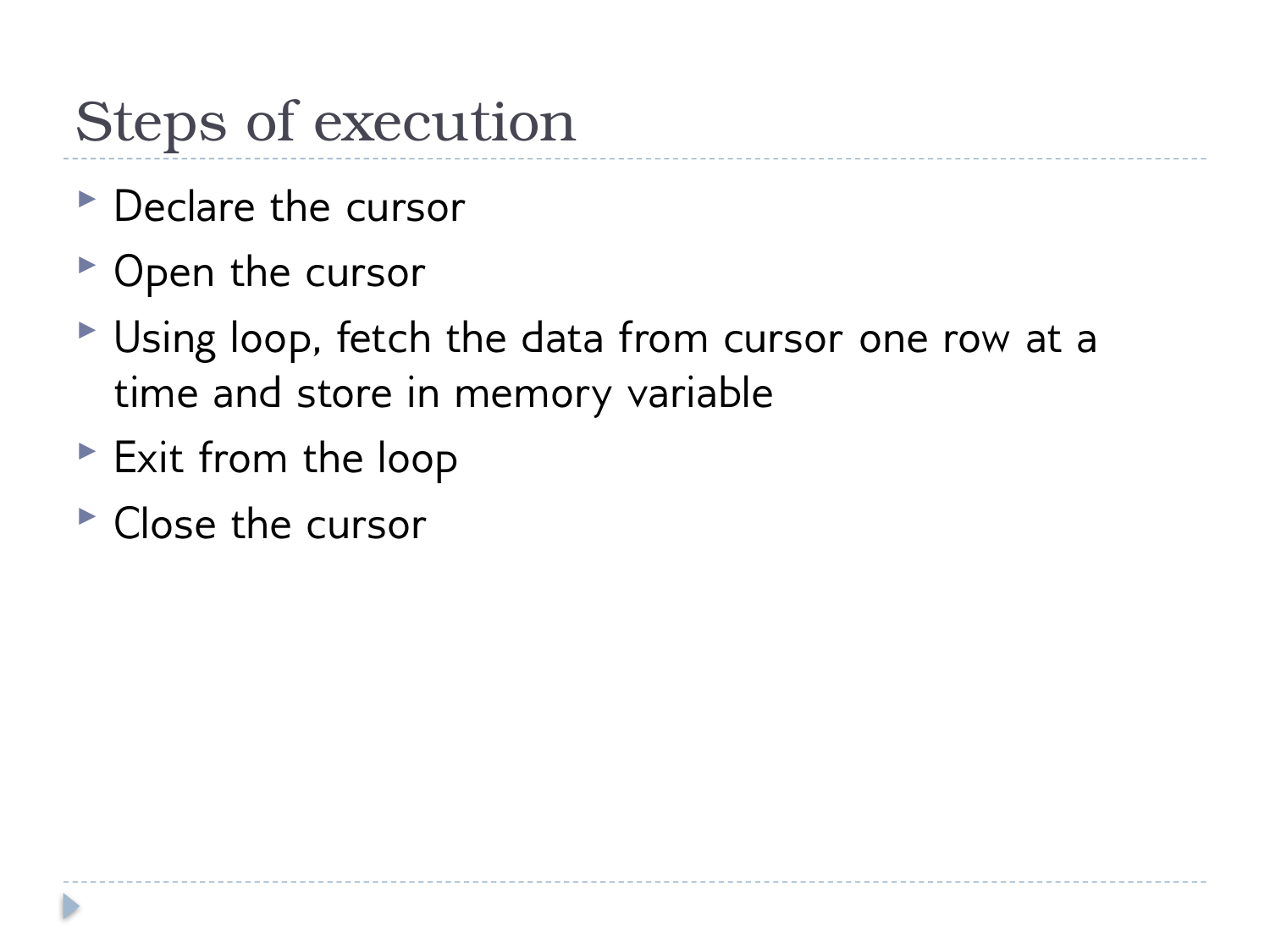

# Steps of execution
Declare the cursor
Open the cursor
Using loop, fetch the data from cursor one row at a time and store in memory variable
Exit from the loop
Close the cursor